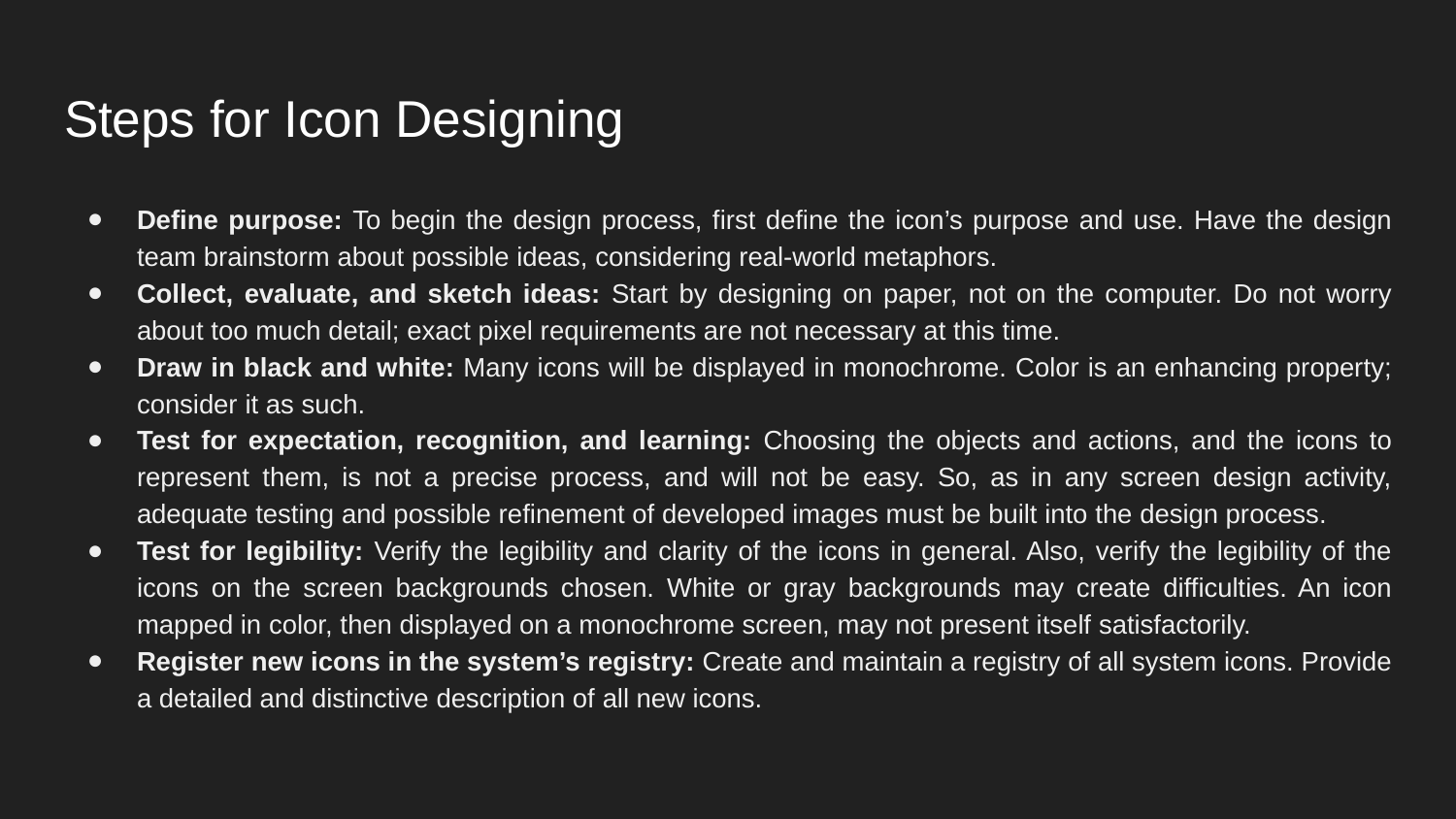

# Steps for Icon Designing
Define purpose: To begin the design process, first define the icon’s purpose and use. Have the design team brainstorm about possible ideas, considering real-world metaphors.
Collect, evaluate, and sketch ideas: Start by designing on paper, not on the computer. Do not worry about too much detail; exact pixel requirements are not necessary at this time.
Draw in black and white: Many icons will be displayed in monochrome. Color is an enhancing property; consider it as such.
Test for expectation, recognition, and learning: Choosing the objects and actions, and the icons to represent them, is not a precise process, and will not be easy. So, as in any screen design activity, adequate testing and possible refinement of developed images must be built into the design process.
Test for legibility: Verify the legibility and clarity of the icons in general. Also, verify the legibility of the icons on the screen backgrounds chosen. White or gray backgrounds may create difficulties. An icon mapped in color, then displayed on a monochrome screen, may not present itself satisfactorily.
Register new icons in the system’s registry: Create and maintain a registry of all system icons. Provide a detailed and distinctive description of all new icons.